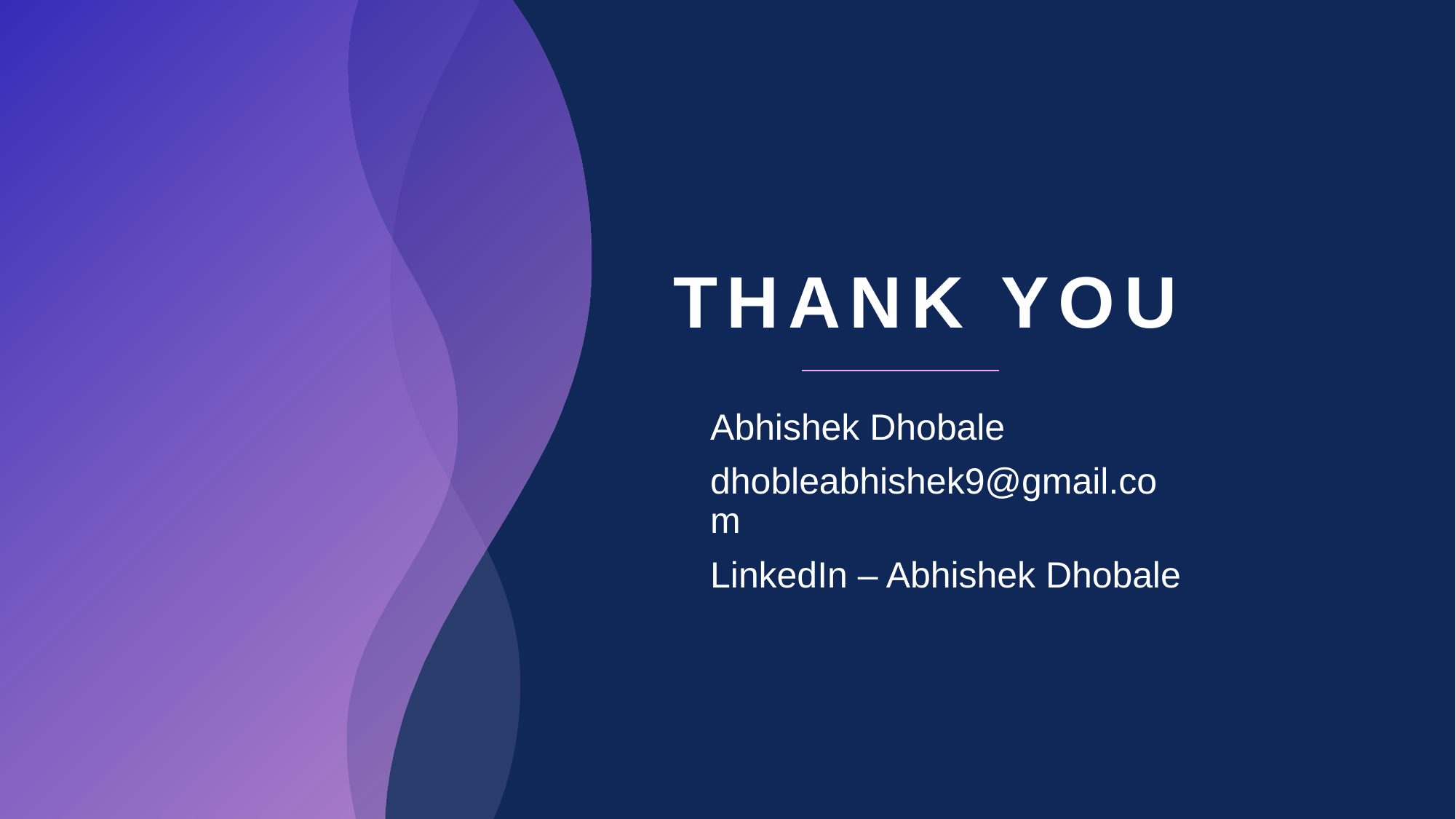

# THANK YOU
Abhishek Dhobale
dhobleabhishek9@gmail.com
LinkedIn – Abhishek Dhobale